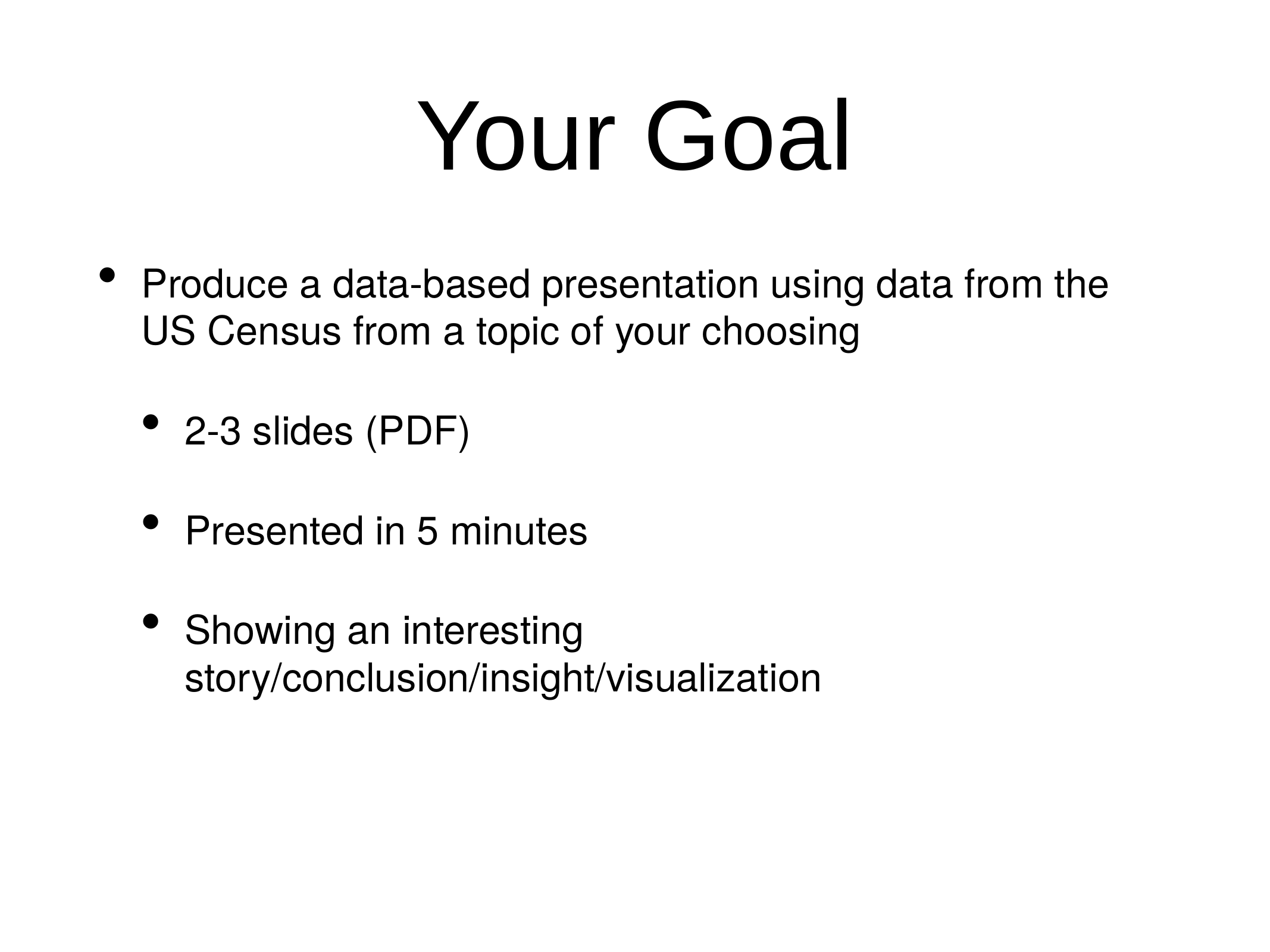

# Your Goal
Produce a data-based presentation using data from the US Census from a topic of your choosing
2-3 slides (PDF)
Presented in 5 minutes
Showing an interesting story/conclusion/insight/visualization